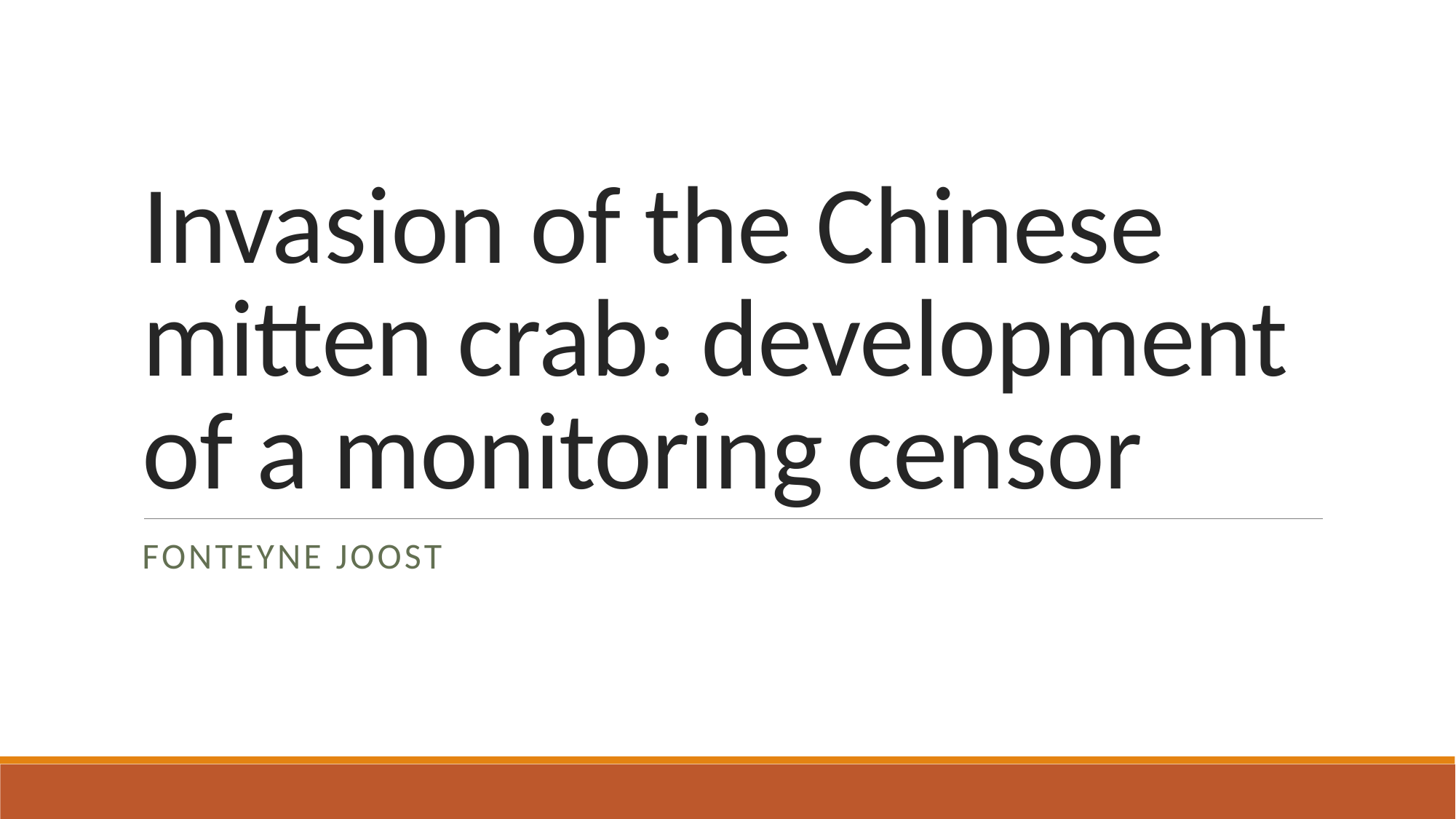

# Invasion of the Chinese mitten crab: development of a monitoring censor
Fonteyne Joost